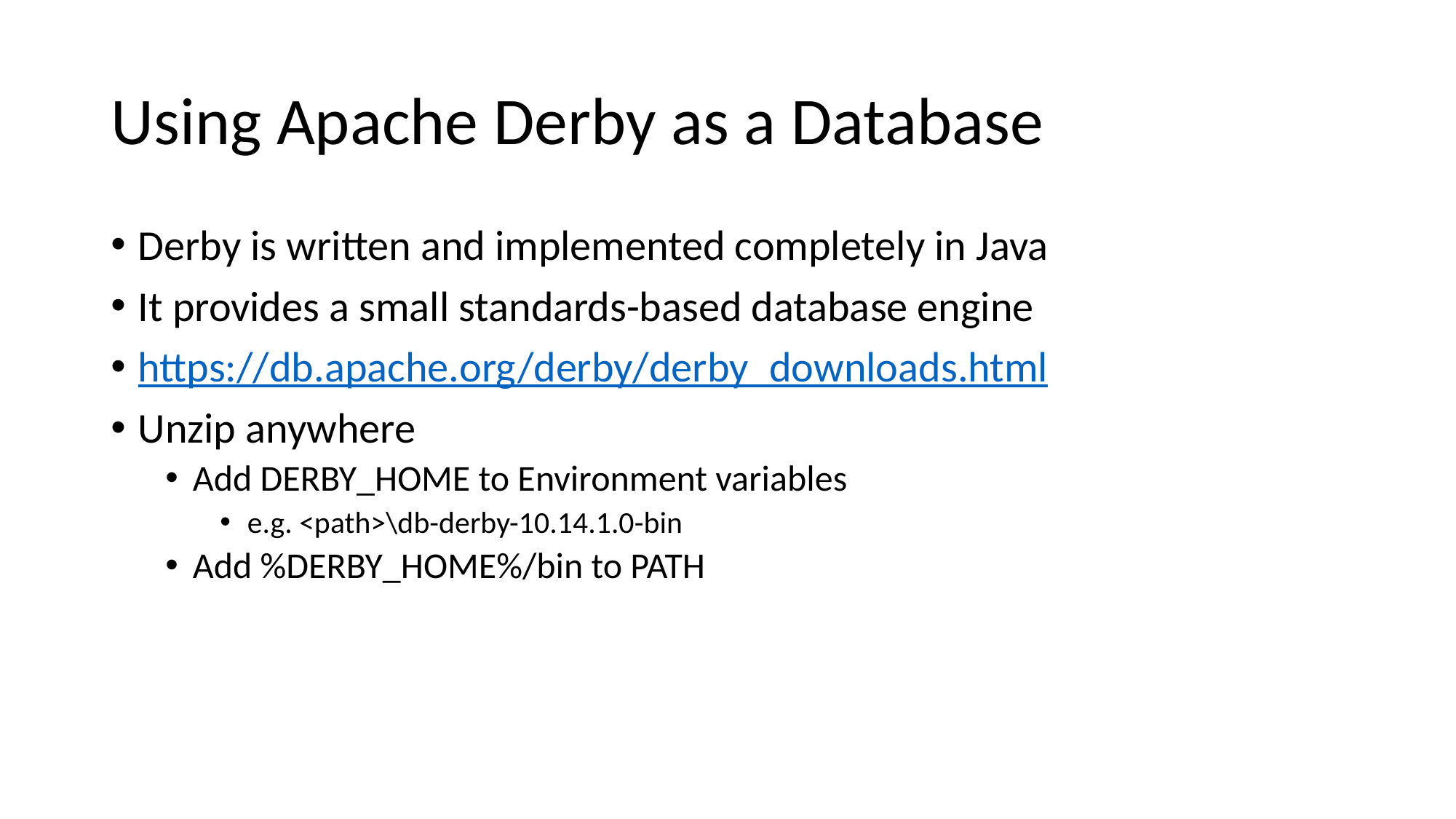

# Using Apache Derby as a Database
Derby is written and implemented completely in Java
It provides a small standards-based database engine
https://db.apache.org/derby/derby_downloads.html
Unzip anywhere
Add DERBY_HOME to Environment variables
e.g. <path>\db-derby-10.14.1.0-bin
Add %DERBY_HOME%/bin to PATH